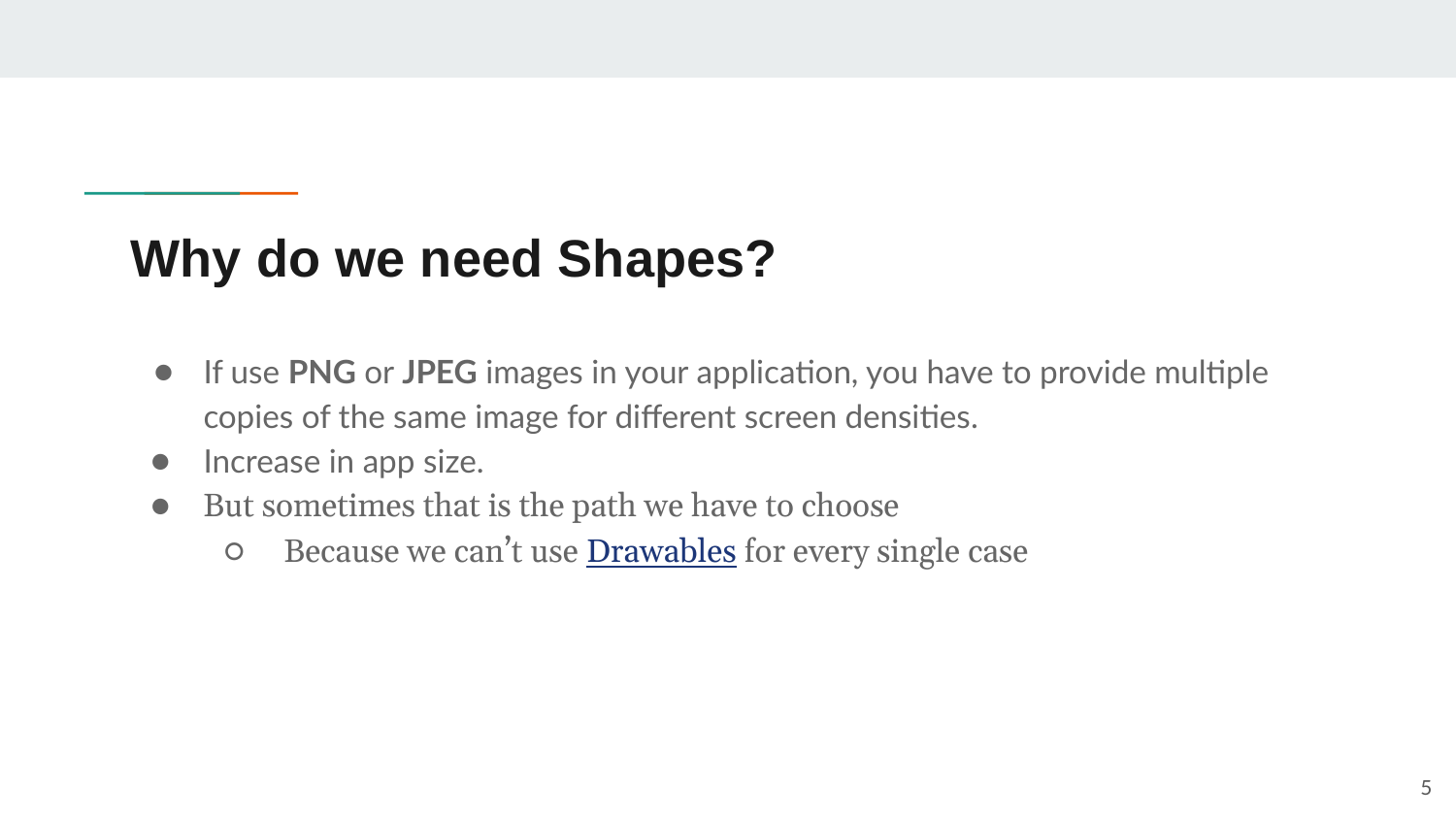

# Why do we need Shapes?
If use PNG or JPEG images in your application, you have to provide multiple copies of the same image for different screen densities.
Increase in app size.
But sometimes that is the path we have to choose
 Because we can’t use Drawables for every single case
5